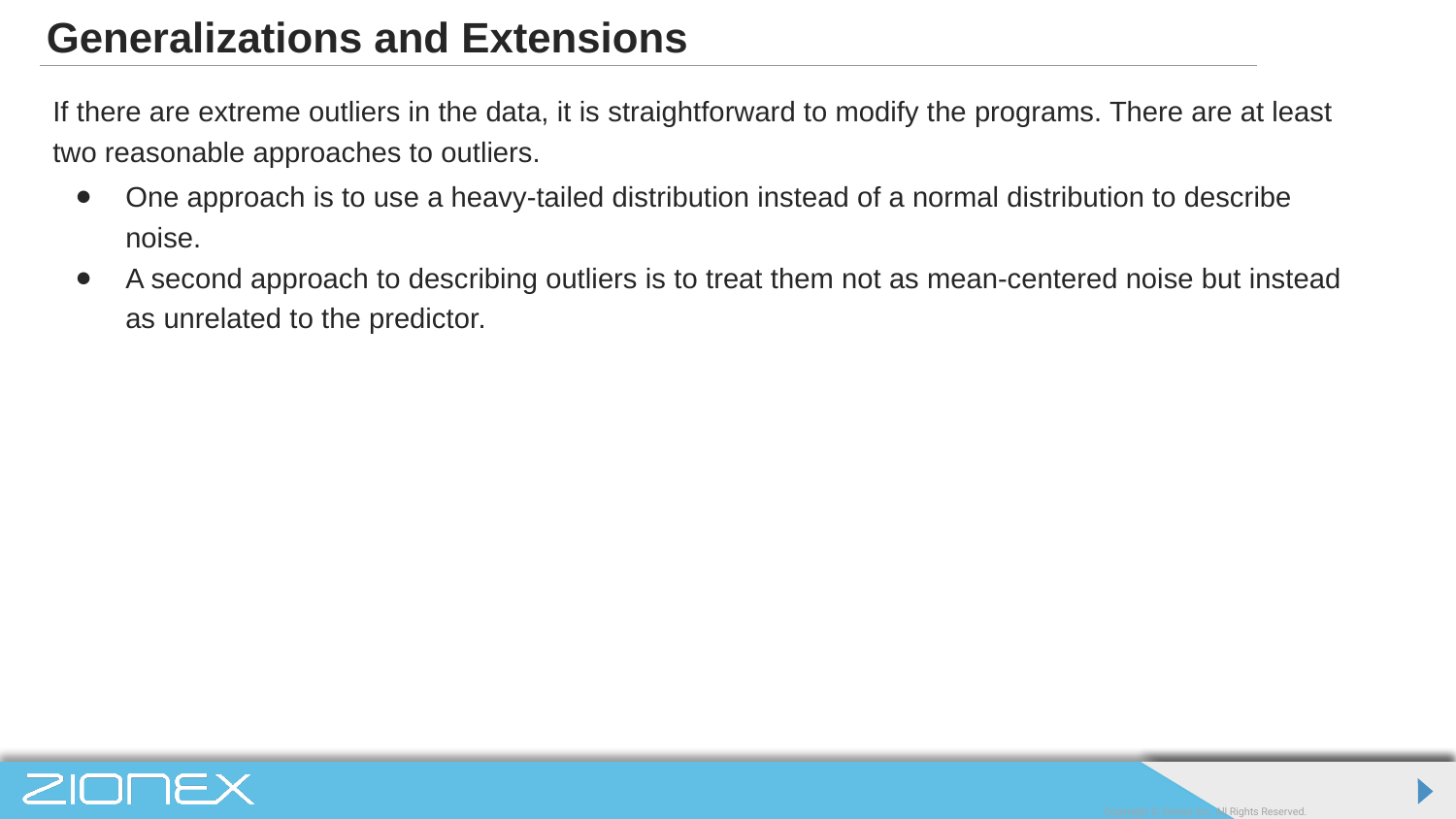

# Generalizations and Extensions
If there are extreme outliers in the data, it is straightforward to modify the programs. There are at least two reasonable approaches to outliers.
One approach is to use a heavy-tailed distribution instead of a normal distribution to describe noise.
A second approach to describing outliers is to treat them not as mean-centered noise but instead as unrelated to the predictor.